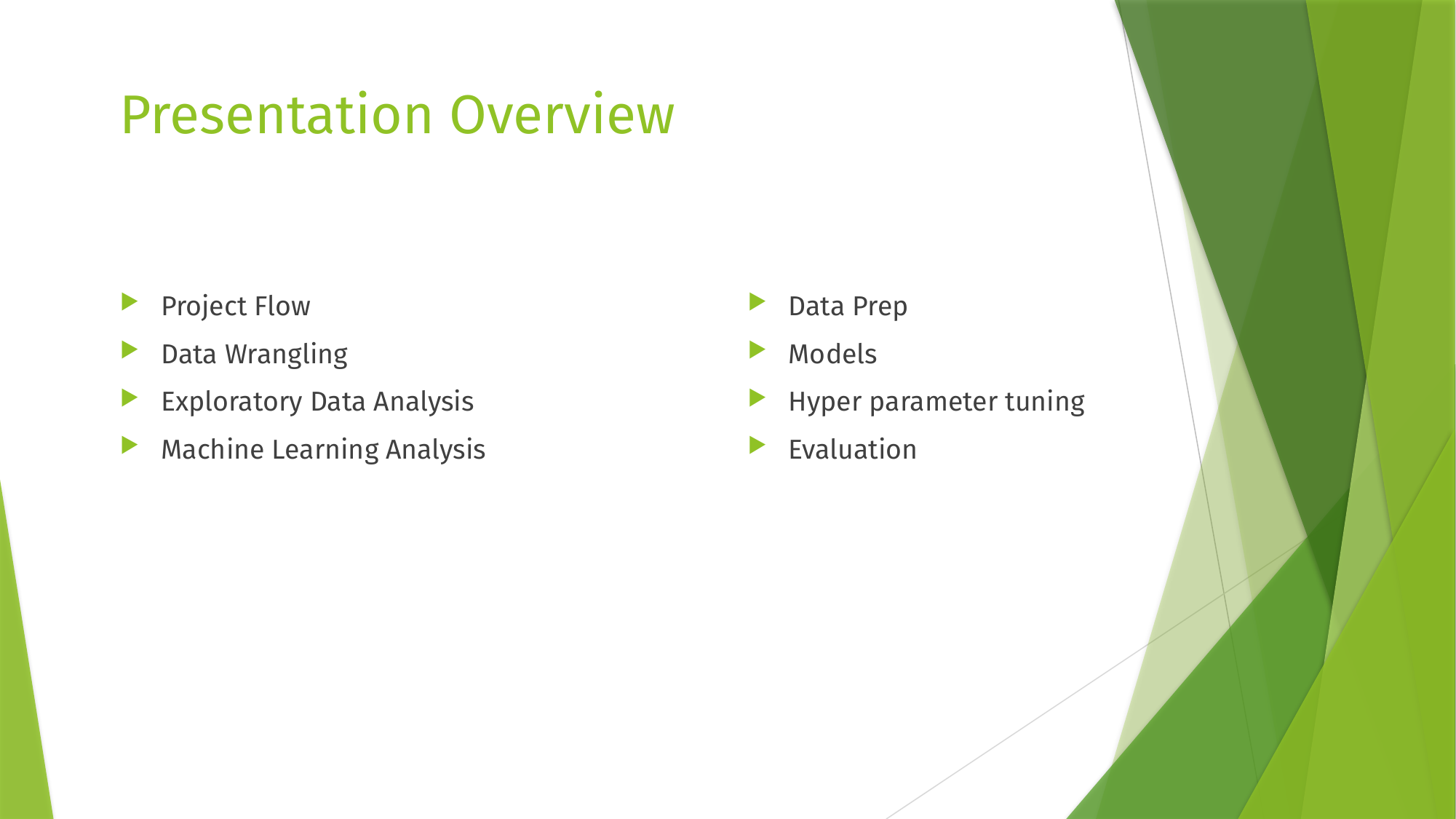

# Presentation Overview
Project Flow
Data Wrangling
Exploratory Data Analysis
Machine Learning Analysis

Data Prep
Models
Hyper parameter tuning
Evaluation